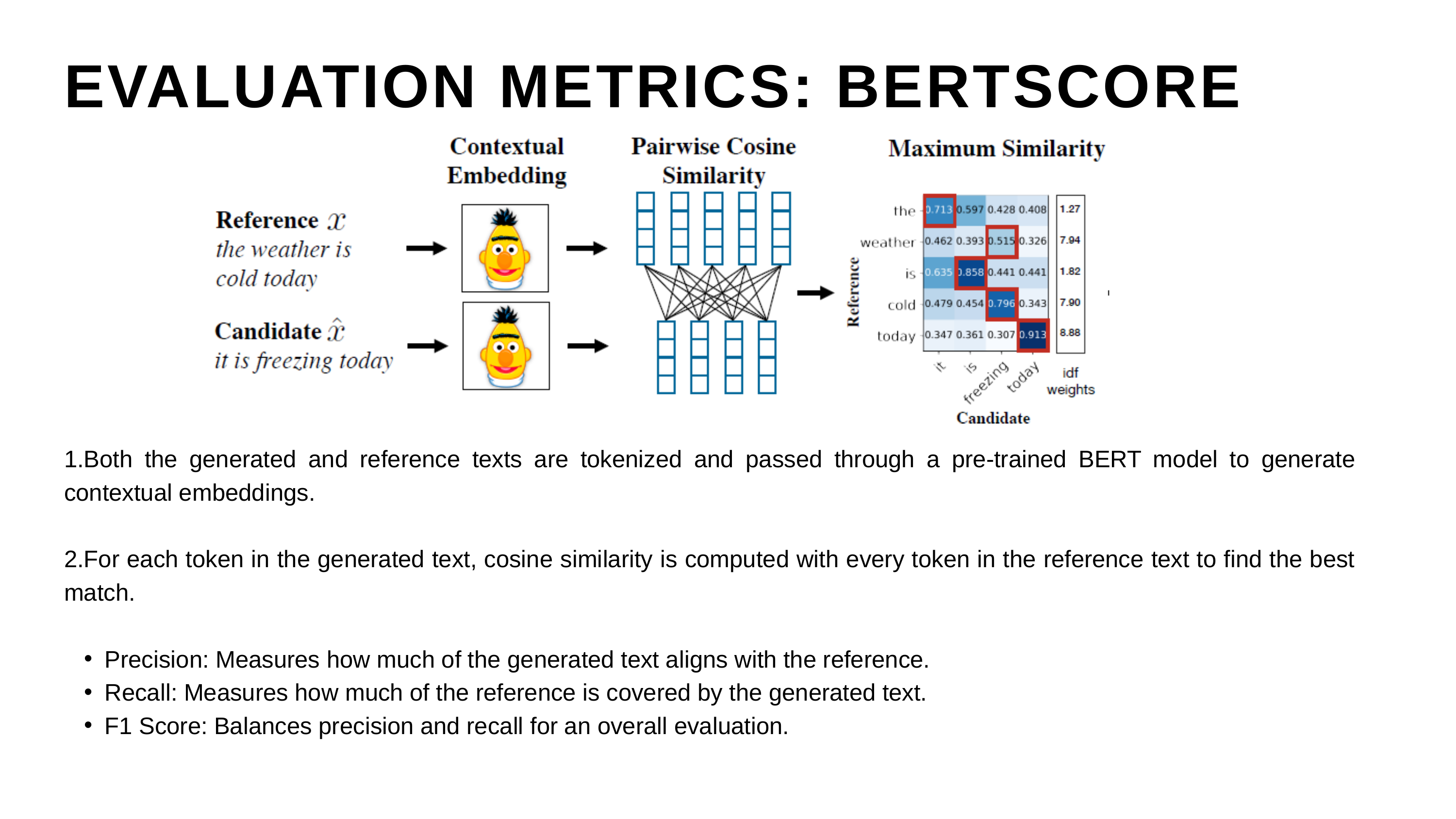

EVALUATION METRICS: BERTSCORE

1.Both the generated and reference texts are tokenized and passed through a pre-trained BERT model to generate contextual embeddings.

2.For each token in the generated text, cosine similarity is computed with every token in the reference text to find the best match.

Precision: Measures how much of the generated text aligns with the reference.
Recall: Measures how much of the reference is covered by the generated text.
F1 Score: Balances precision and recall for an overall evaluation.